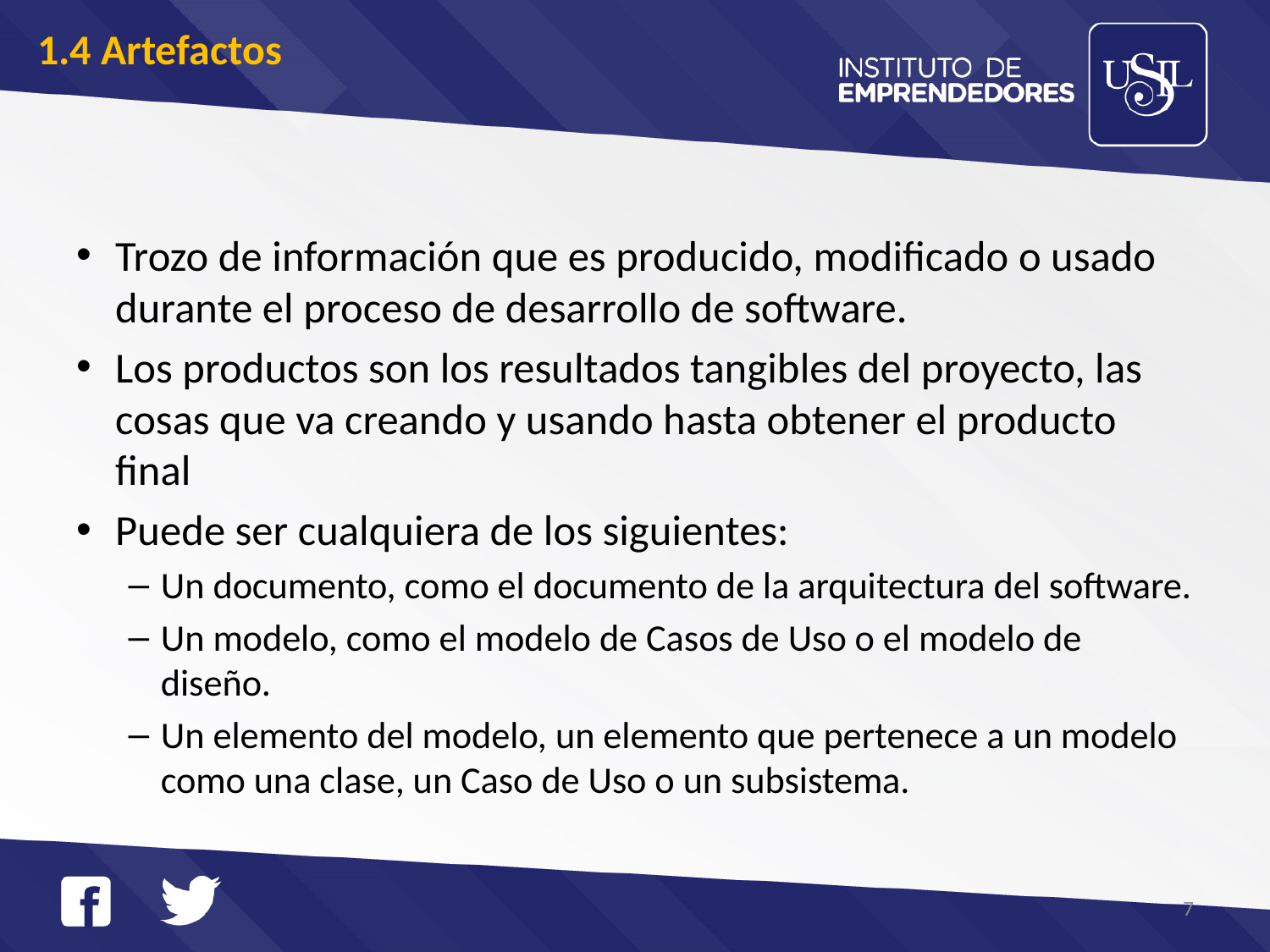

# 1.4 Artefactos
Trozo de información que es producido, modificado o usado durante el proceso de desarrollo de software.
Los productos son los resultados tangibles del proyecto, las cosas que va creando y usando hasta obtener el producto final
Puede ser cualquiera de los siguientes:
Un documento, como el documento de la arquitectura del software.
Un modelo, como el modelo de Casos de Uso o el modelo de diseño.
Un elemento del modelo, un elemento que pertenece a un modelo como una clase, un Caso de Uso o un subsistema.

7